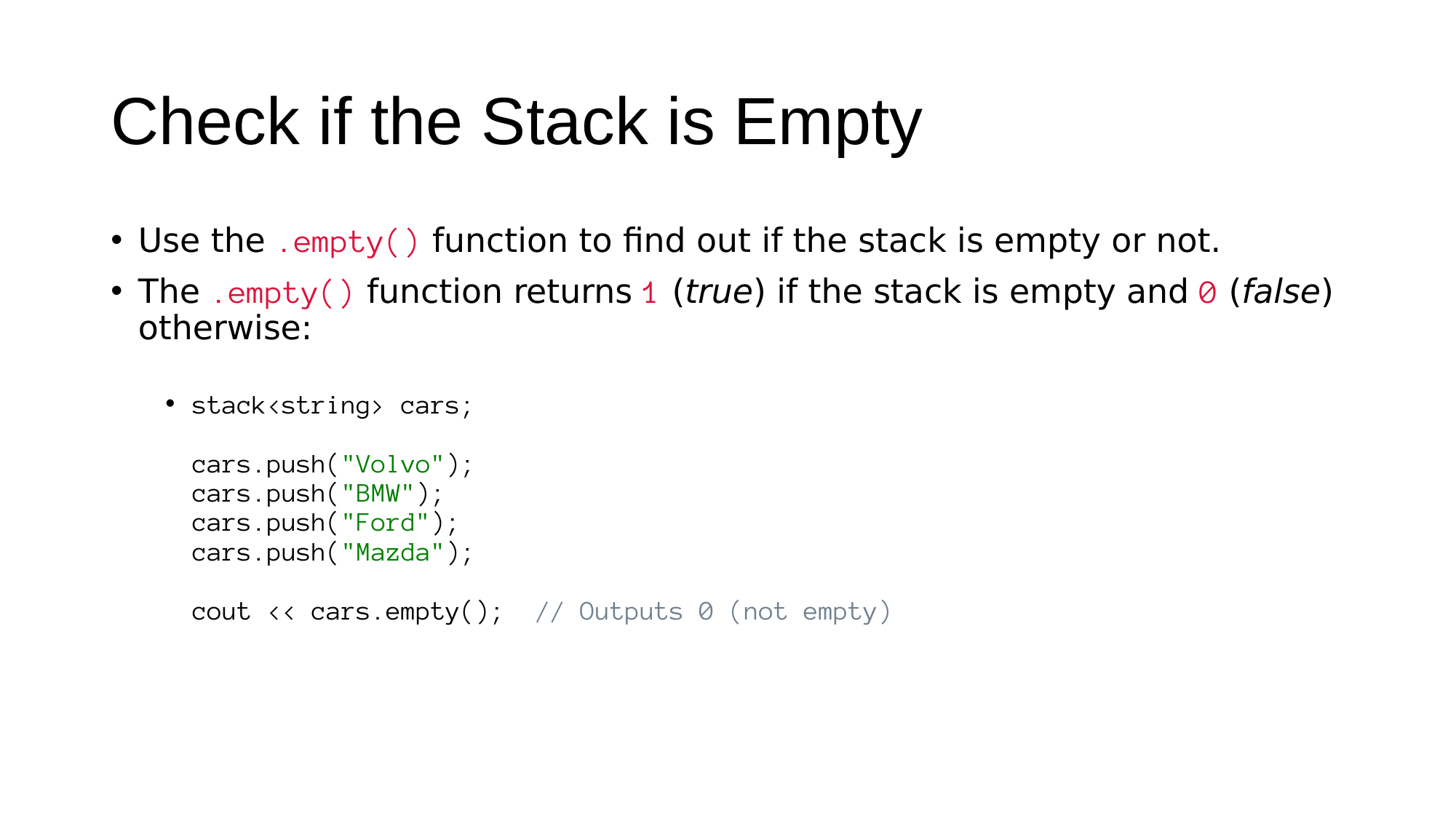

# Check if the Stack is Empty
Use the .empty() function to find out if the stack is empty or not.
The .empty() function returns 1 (true) if the stack is empty and 0 (false) otherwise:
stack<string> cars;
cars.push("Volvo");
cars.push("BMW");
cars.push("Ford");
cars.push("Mazda");
cout << cars.empty();  // Outputs 0 (not empty)